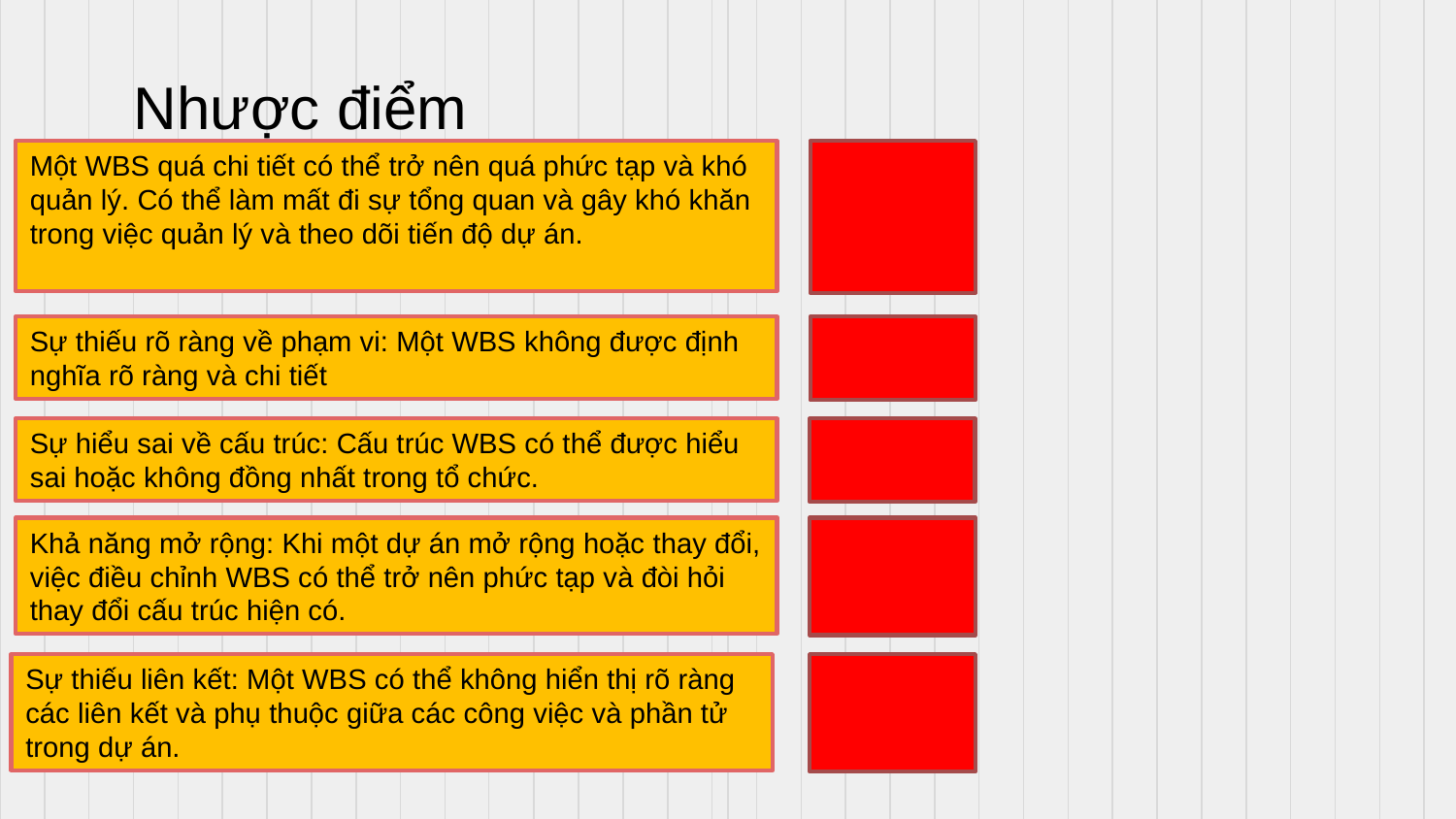

# Nhược điểm

Một WBS quá chi tiết có thể trở nên quá phức tạp và khó quản lý. Có thể làm mất đi sự tổng quan và gây khó khăn trong việc quản lý và theo dõi tiến độ dự án.

Sự thiếu rõ ràng về phạm vi: Một WBS không được định nghĩa rõ ràng và chi tiết

Sự hiểu sai về cấu trúc: Cấu trúc WBS có thể được hiểu sai hoặc không đồng nhất trong tổ chức.

Khả năng mở rộng: Khi một dự án mở rộng hoặc thay đổi, việc điều chỉnh WBS có thể trở nên phức tạp và đòi hỏi thay đổi cấu trúc hiện có.

Sự thiếu liên kết: Một WBS có thể không hiển thị rõ ràng các liên kết và phụ thuộc giữa các công việc và phần tử trong dự án.